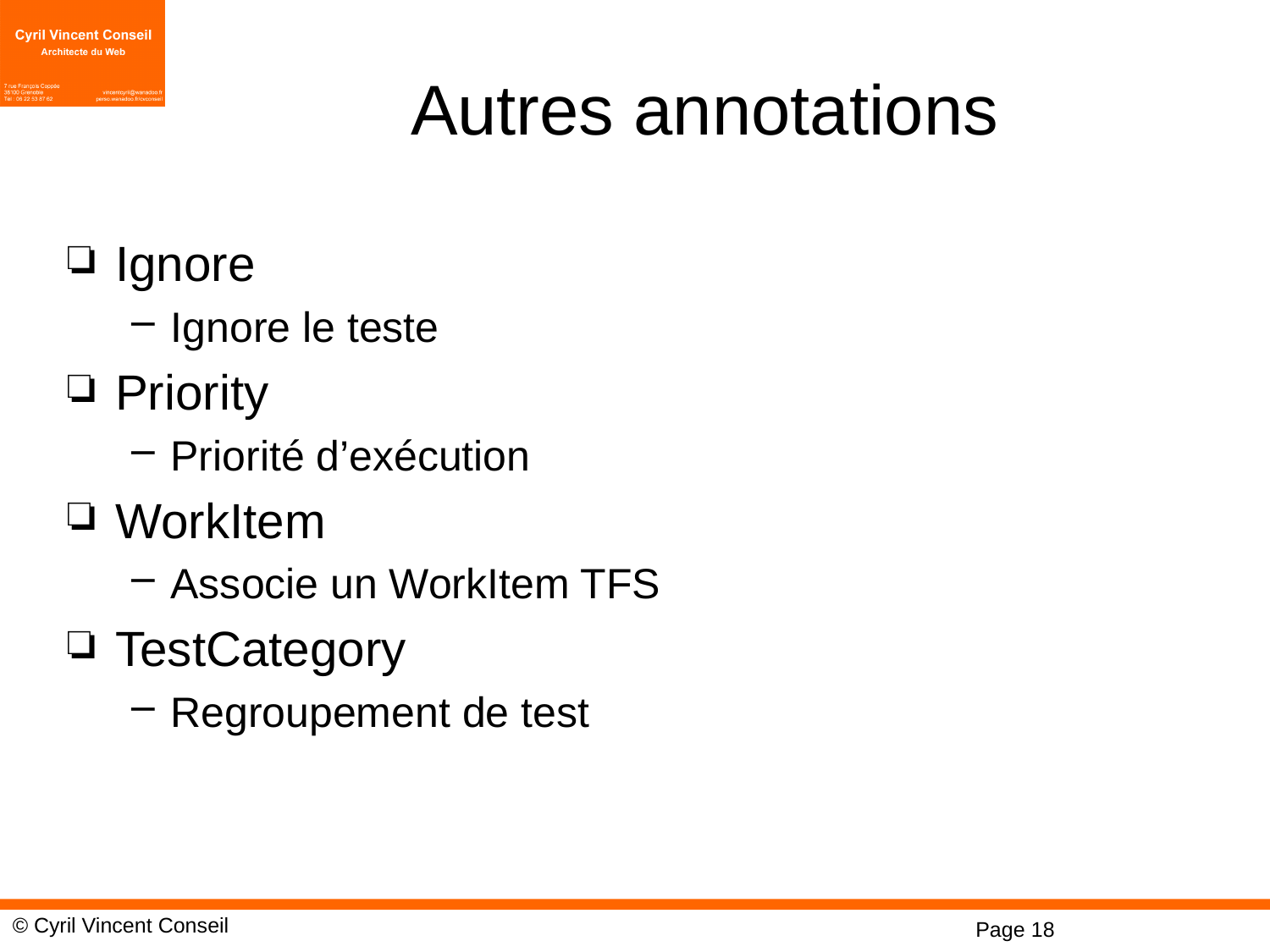

# Autres annotations
Ignore
Ignore le teste
Priority
Priorité d’exécution
WorkItem
Associe un WorkItem TFS
TestCategory
Regroupement de test